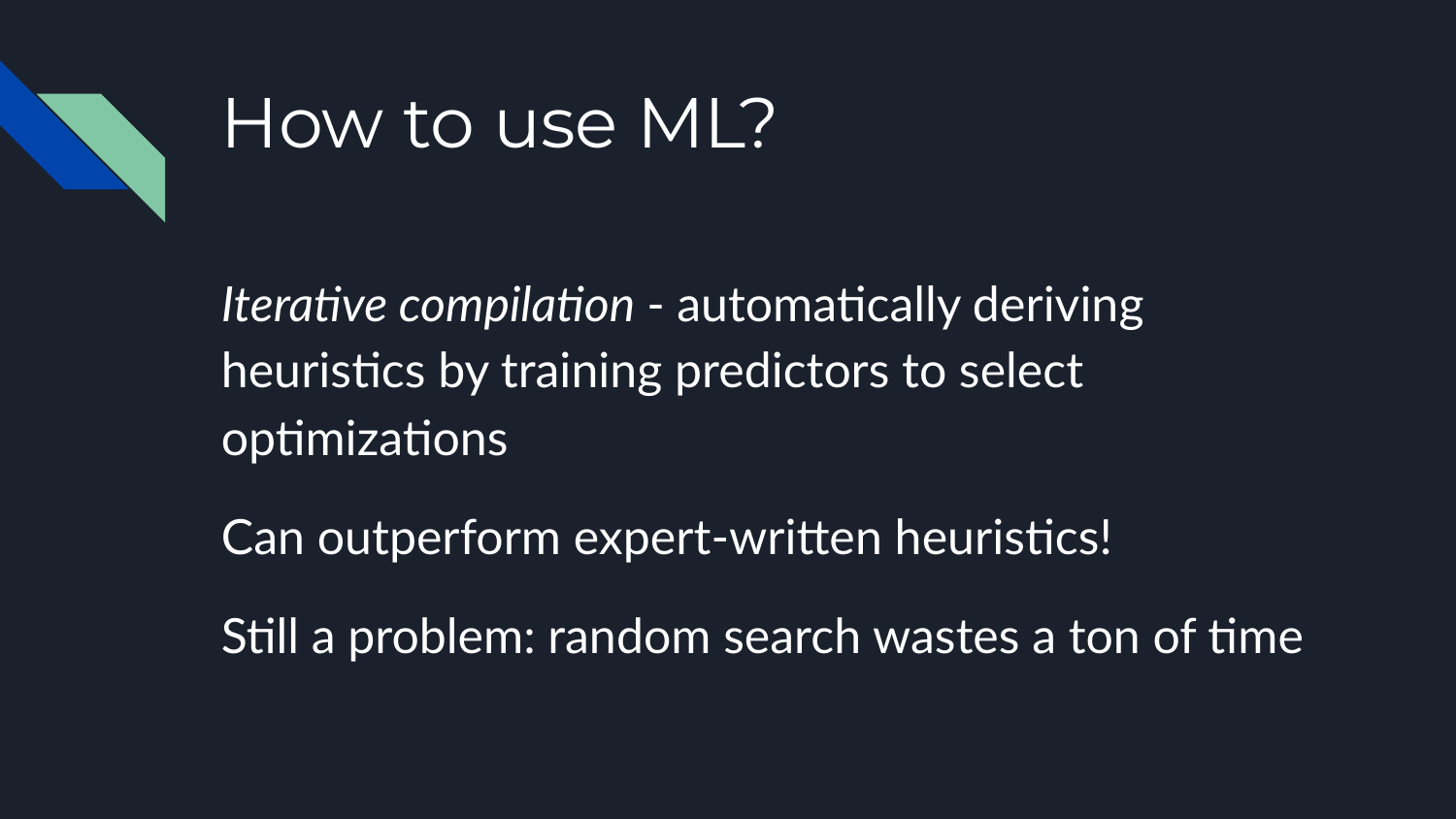

# How to use ML?
Iterative compilation - automatically deriving heuristics by training predictors to select optimizations
Can outperform expert-written heuristics!
Still a problem: random search wastes a ton of time